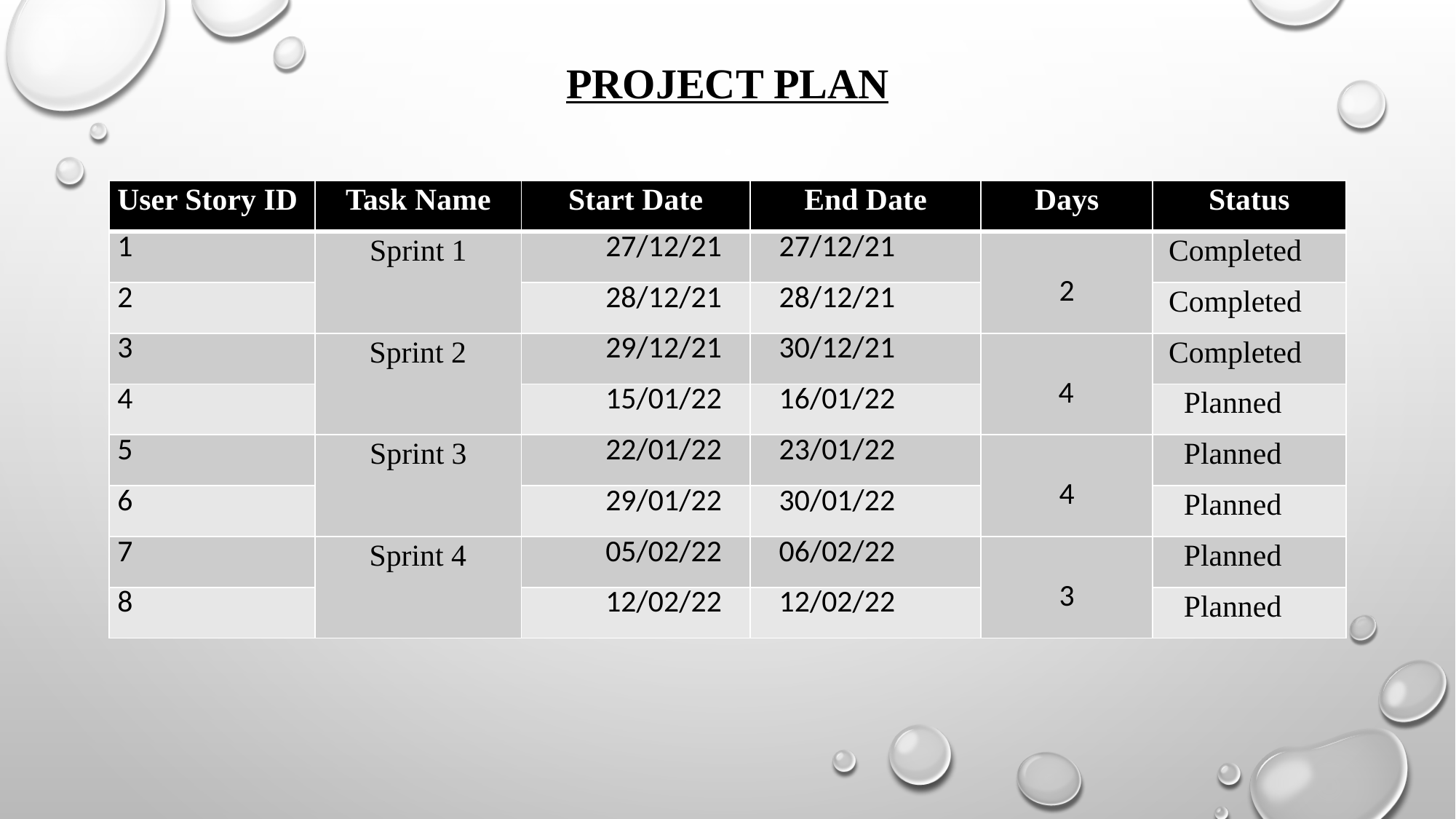

# Project plan
| User Story ID | Task Name | Start Date | End Date | Days | Status |
| --- | --- | --- | --- | --- | --- |
| 1 | Sprint 1 | 27/12/21 | 27/12/21 | 2 | Completed |
| 2 |  | 28/12/21 | 28/12/21 |  | Completed |
| 3 | Sprint 2 | 29/12/21 | 30/12/21 | 4 | Completed |
| 4 |  | 15/01/22 | 16/01/22 |  | Planned |
| 5 | Sprint 3 | 22/01/22 | 23/01/22 | 4 | Planned |
| 6 |  | 29/01/22 | 30/01/22 |  | Planned |
| 7 | Sprint 4 | 05/02/22 | 06/02/22 | 3 | Planned |
| 8 |  | 12/02/22 | 12/02/22 |  | Planned |